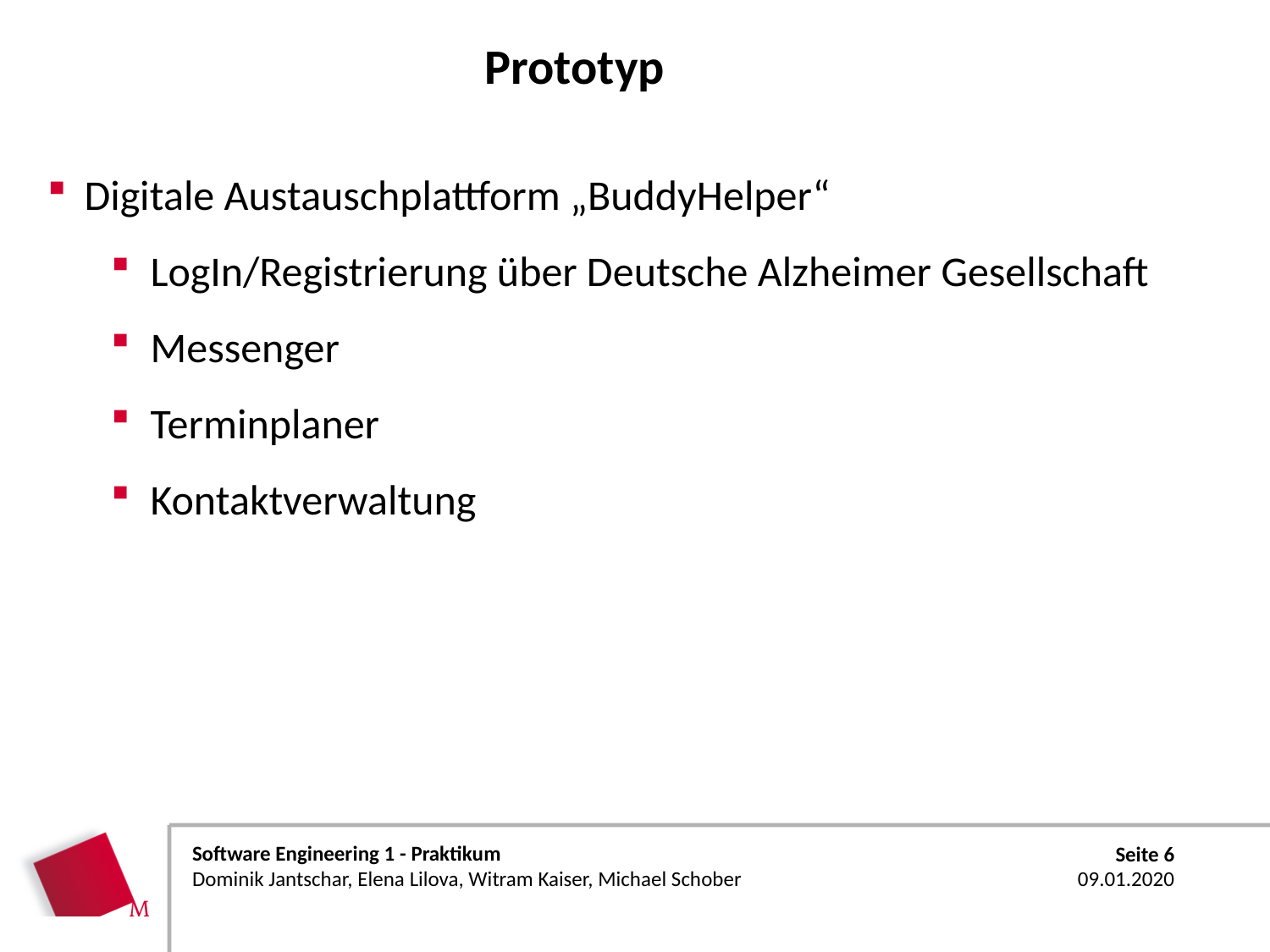

# Prototyp
Digitale Austauschplattform „BuddyHelper“
LogIn/Registrierung über Deutsche Alzheimer Gesellschaft
Messenger
Terminplaner
Kontaktverwaltung